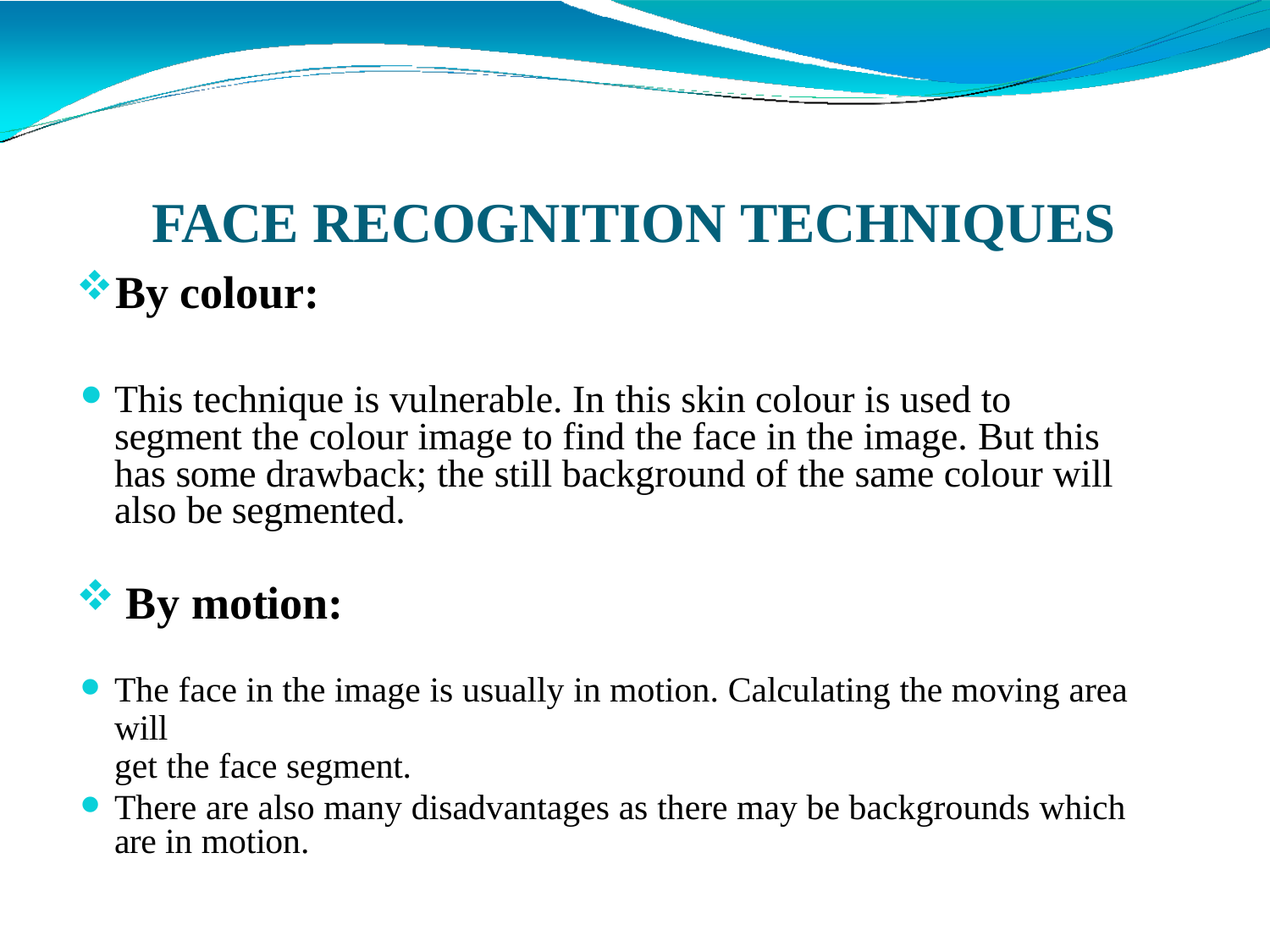

# FACE RECOGNITION TECHNIQUES
By colour:

This technique is vulnerable. In this skin colour is used to segment the colour image to find the face in the image. But this has some drawback; the still background of the same colour will also be segmented.
By motion:
The face in the image is usually in motion. Calculating the moving area will
get the face segment.
There are also many disadvantages as there may be backgrounds which are in motion.